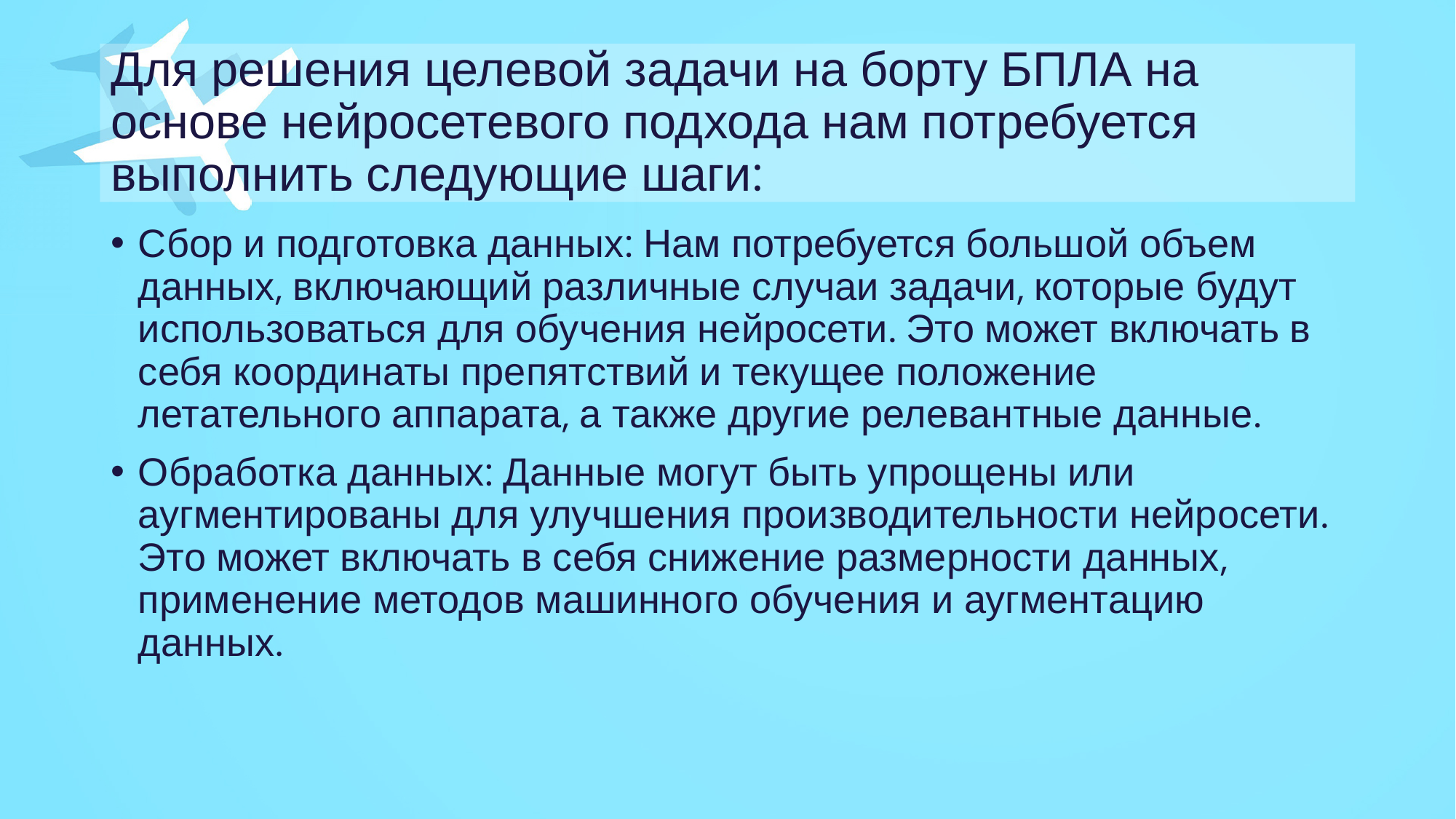

# Для решения целевой задачи на борту БПЛА на основе нейросетевого подхода нам потребуется выполнить следующие шаги:
Сбор и подготовка данных: Нам потребуется большой объем данных, включающий различные случаи задачи, которые будут использоваться для обучения нейросети. Это может включать в себя координаты препятствий и текущее положение летательного аппарата, а также другие релевантные данные.
Обработка данных: Данные могут быть упрощены или аугментированы для улучшения производительности нейросети. Это может включать в себя снижение размерности данных, применение методов машинного обучения и аугментацию данных.